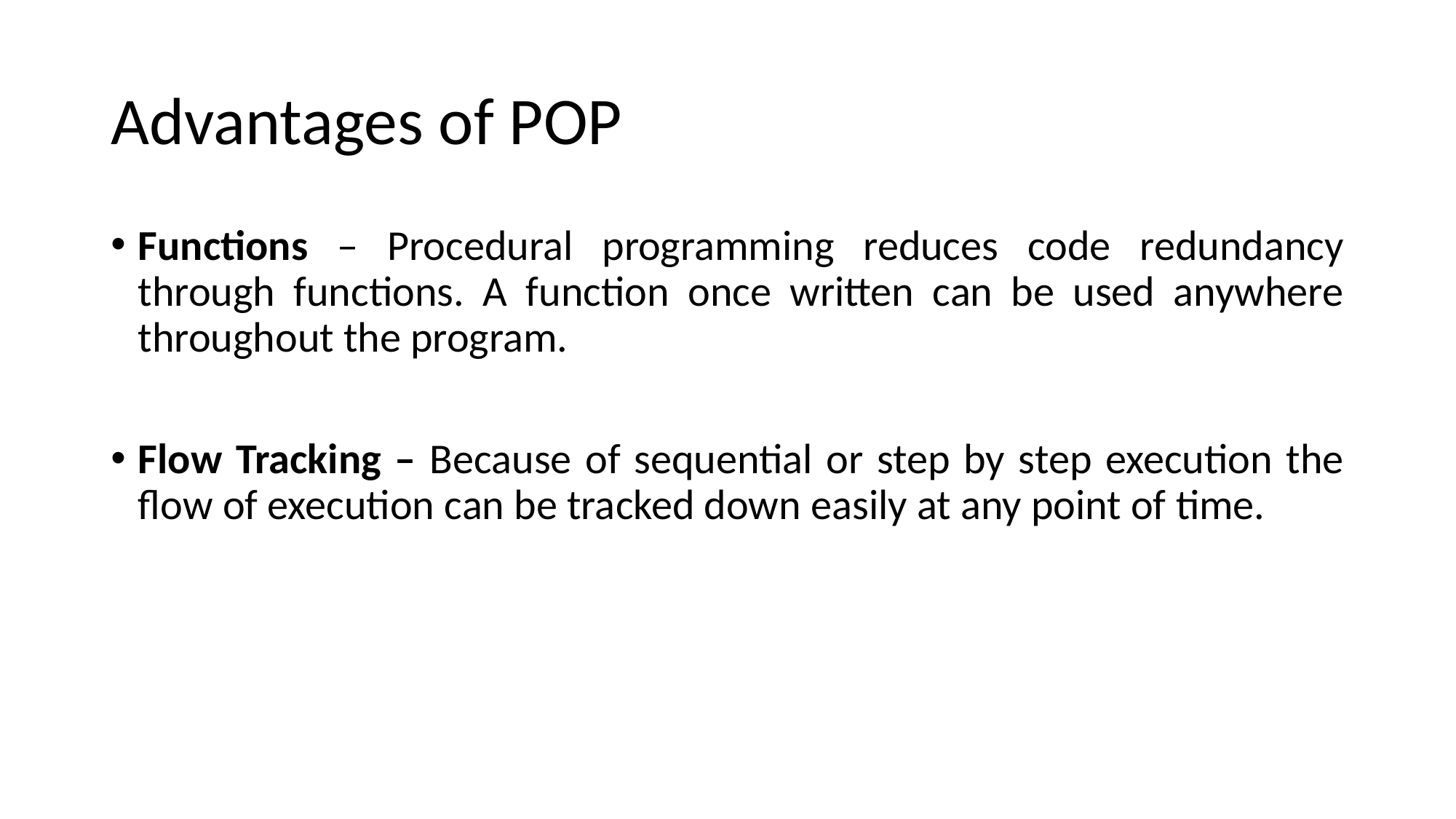

# Advantages of POP
Functions – Procedural programming reduces code redundancy through functions. A function once written can be used anywhere throughout the program.

Flow Tracking – Because of sequential or step by step execution the flow of execution can be tracked down easily at any point of time.